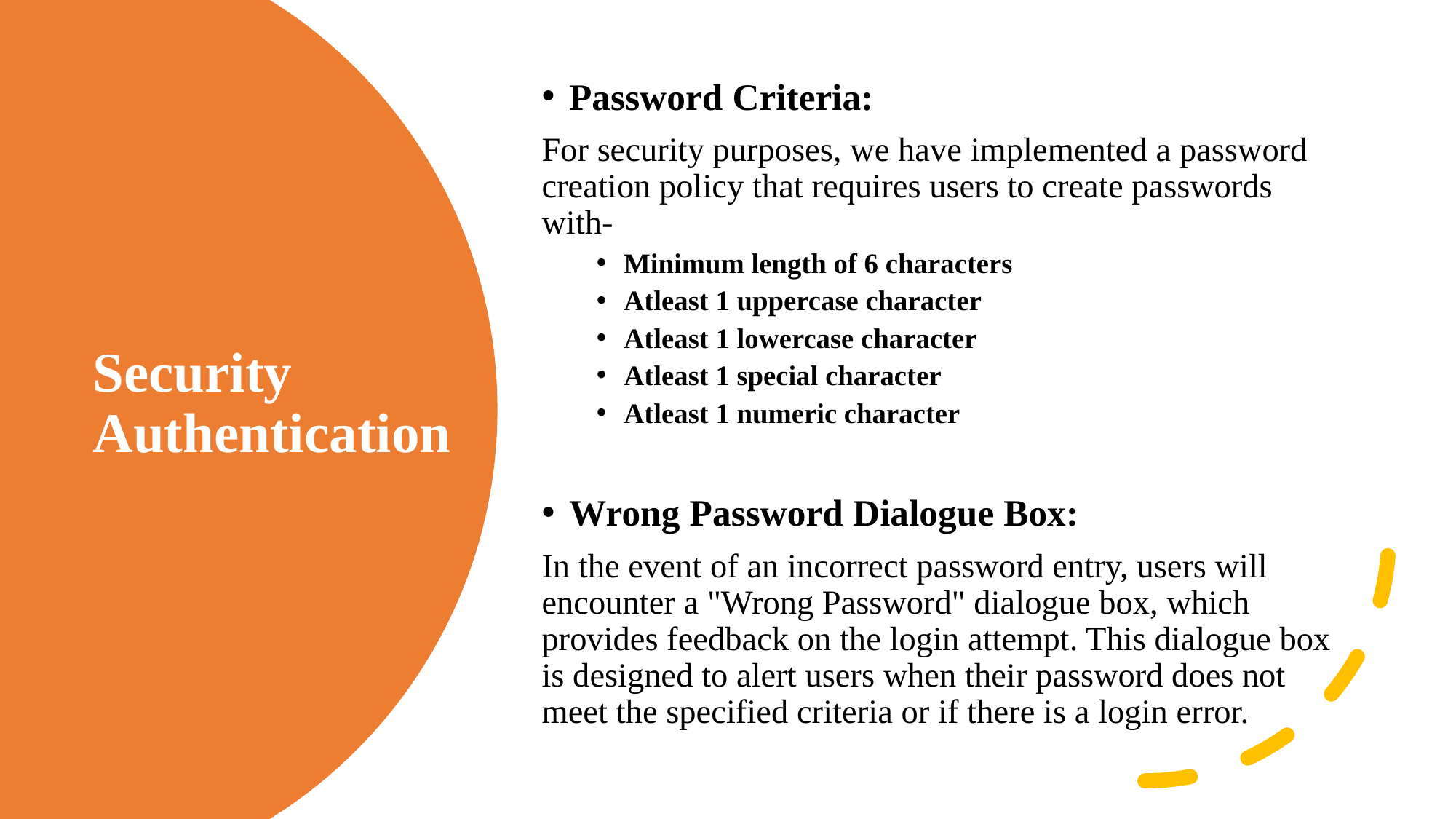

Password Criteria:
For security purposes, we have implemented a password creation policy that requires users to create passwords with-
Minimum length of 6 characters
Atleast 1 uppercase character
Atleast 1 lowercase character
Atleast 1 special character
Atleast 1 numeric character

Wrong Password Dialogue Box:
In the event of an incorrect password entry, users will encounter a "Wrong Password" dialogue box, which provides feedback on the login attempt. This dialogue box is designed to alert users when their password does not meet the specified criteria or if there is a login error.
# Security Authentication